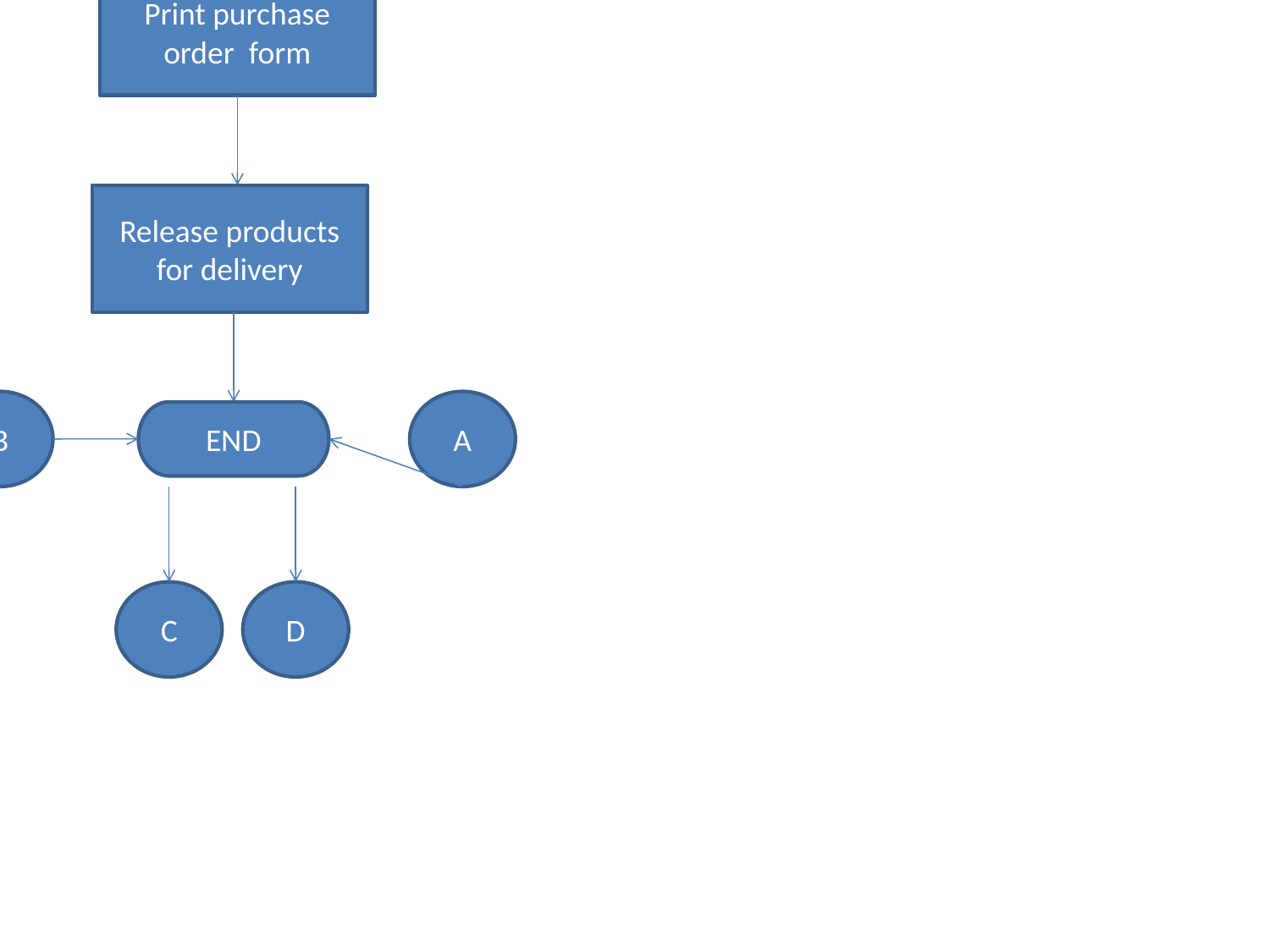

START
Customer Order
Phone/mobil e Order
Walk in customer
Available
Check for availability  of the product
Release products
Create purchase order form
YES
YES
No
C
YES
No
Check for availability  of the product
A
Inform the customer of  the availability
Available
B
Inform the customer of  the availability
No
YES
D
Create purchase order form
Print purchase order  form
Release products for delivery
B
A
END
C
D